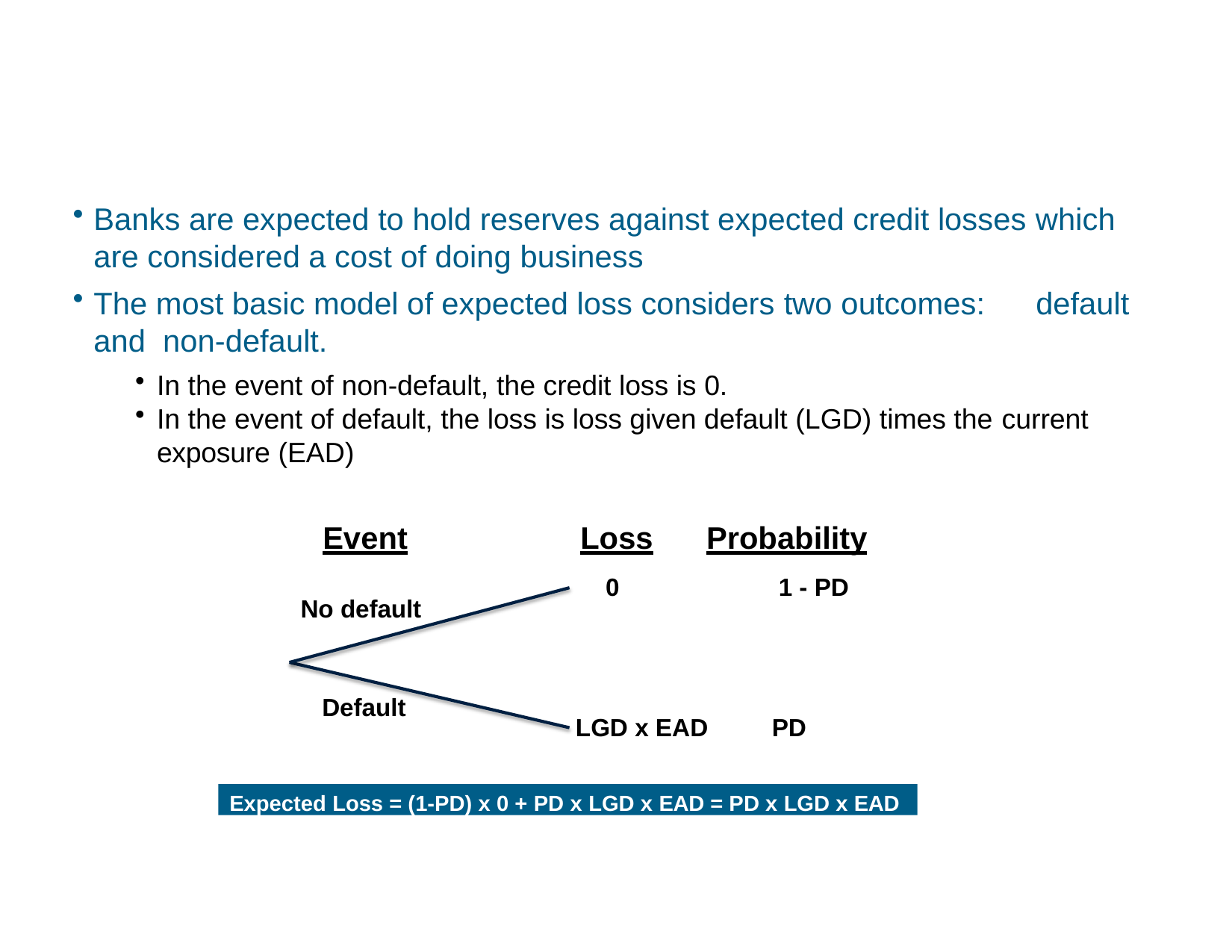

Estimating Credit Losses — Expected Loss

Banks are expected to hold reserves against expected credit losses which
are considered a cost of doing business
The most basic model of expected loss considers two outcomes:	default and  non-default.
In the event of non-default, the credit loss is 0.
In the event of default, the loss is loss given default (LGD) times the current
exposure (EAD)
Loss	Probability
0	1 - PD
Event

No default

Default
LGD x EAD	PD
Expected Loss = (1-PD) x 0 + PD x LGD x EAD = PD x LGD x EAD